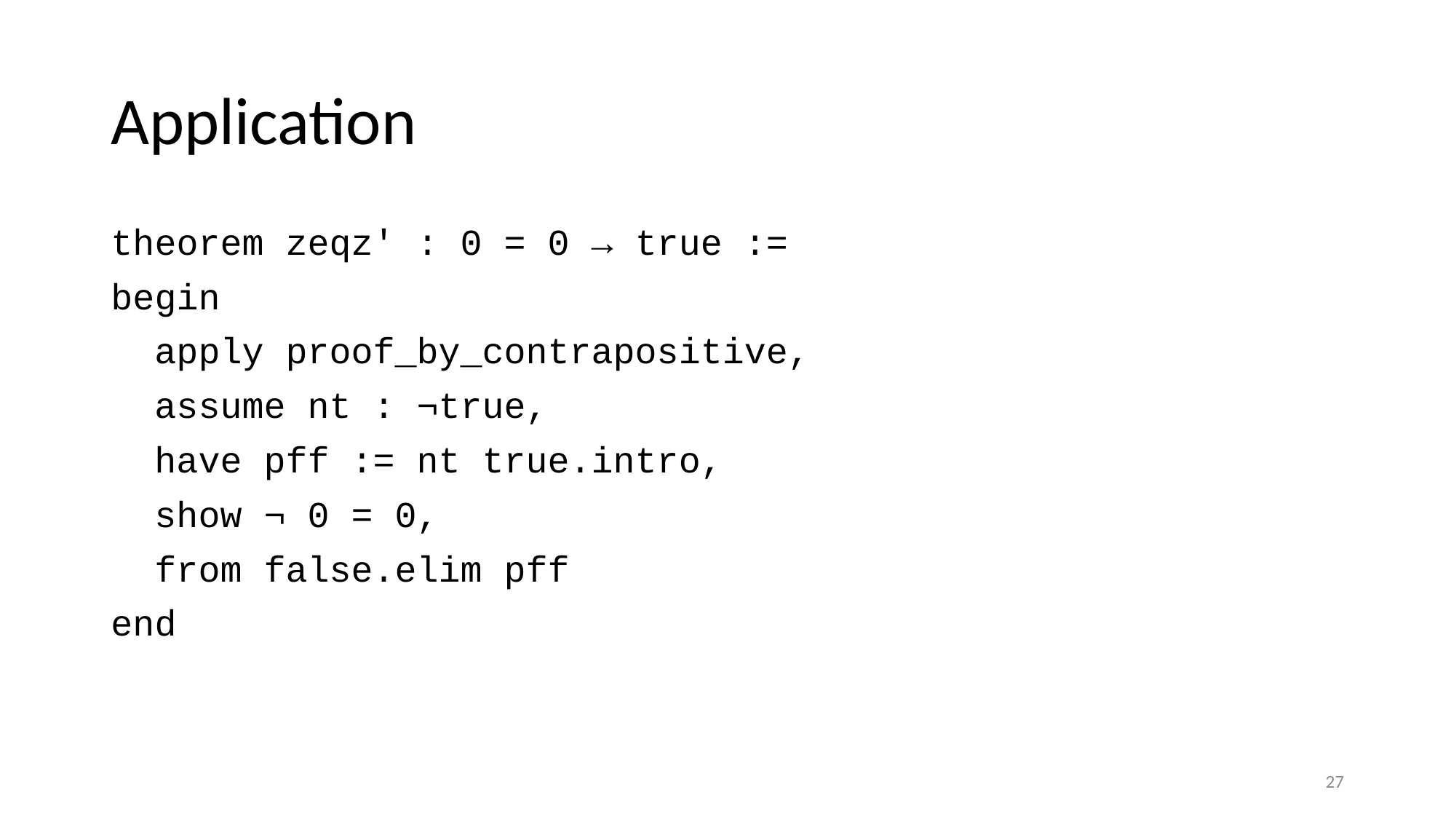

# Application
theorem zeqz' : 0 = 0 → true :=
begin
  apply proof_by_contrapositive,
  assume nt : ¬true,
  have pff := nt true.intro,
  show ¬ 0 = 0,
  from false.elim pff
end
27